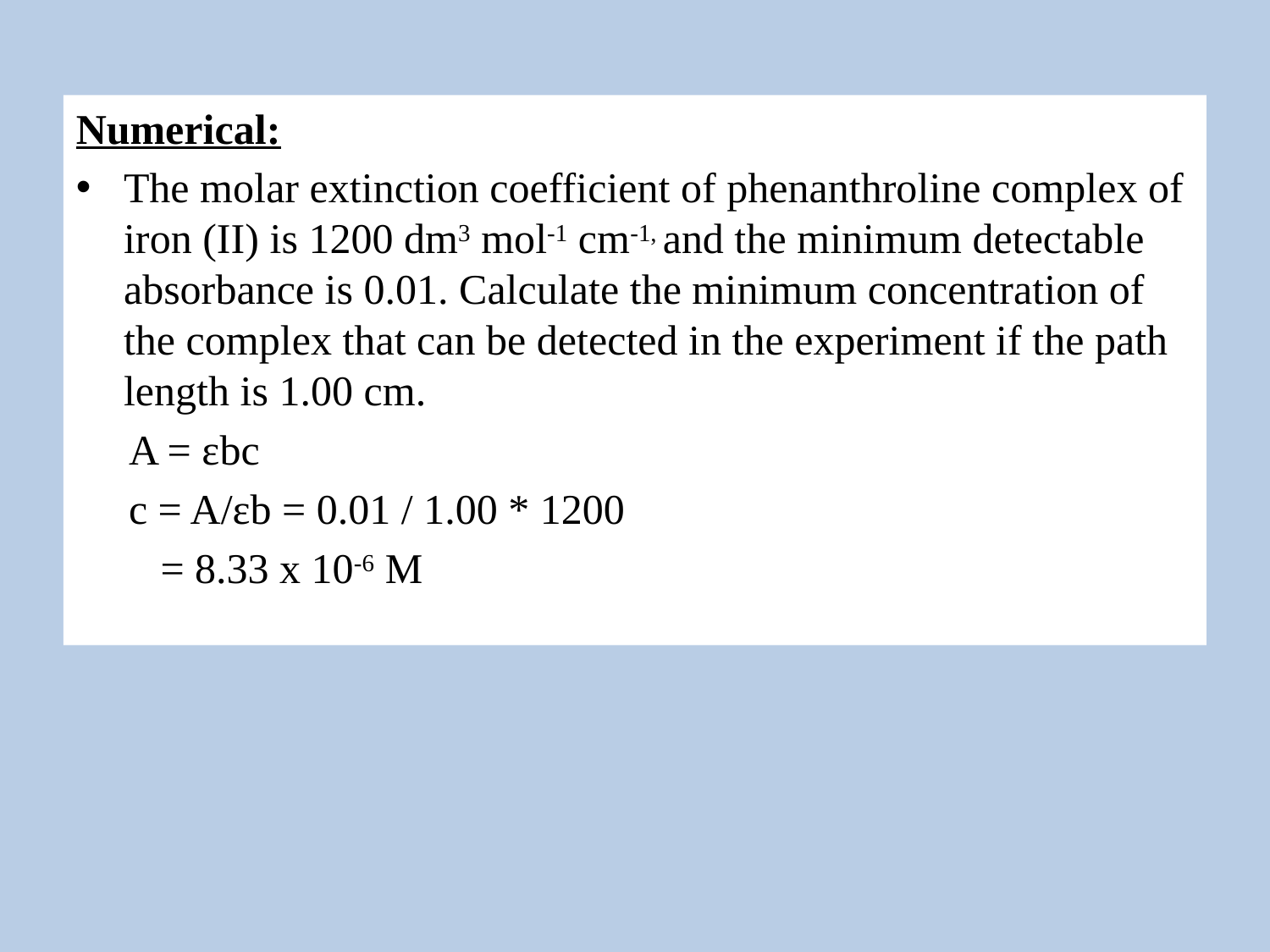

Numerical:
The molar extinction coefficient of phenanthroline complex of iron (II) is 1200 dm3 mol-1 cm-1, and the minimum detectable absorbance is 0.01. Calculate the minimum concentration of the complex that can be detected in the experiment if the path length is 1.00 cm.
     A = εbc
     c = A/εb = 0.01 / 1.00 * 1200
        = 8.33 x 10-6 M